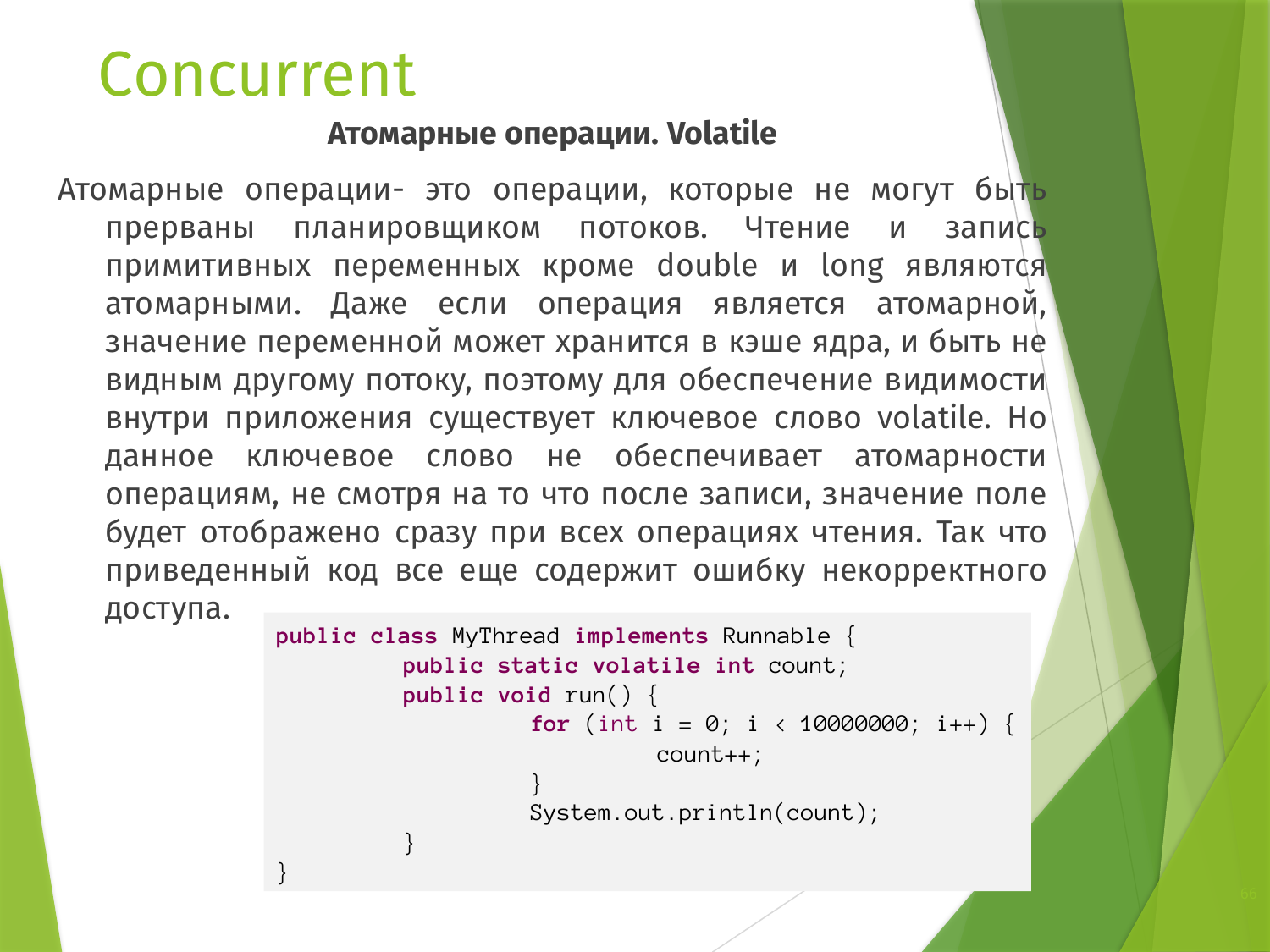

# Сoncurrent
Атомарные операции. Volatile
Атомарные операции- это операции, которые не могут быть прерваны планировщиком потоков. Чтение и запись примитивных переменных кроме double и long являются атомарными. Даже если операция является атомарной, значение переменной может хранится в кэше ядра, и быть не видным другому потоку, поэтому для обеспечение видимости внутри приложения существует ключевое слово volatile. Но данное ключевое слово не обеспечивает атомарности операциям, не смотря на то что после записи, значение поле будет отображено сразу при всех операциях чтения. Так что приведенный код все еще содержит ошибку некорректного доступа.
public class MyThread implements Runnable {
	public static volatile int count;
	public void run() {
		for (int i = 0; i < 10000000; i++) {
			count++;
		}
		System.out.println(count);
	}
}
66